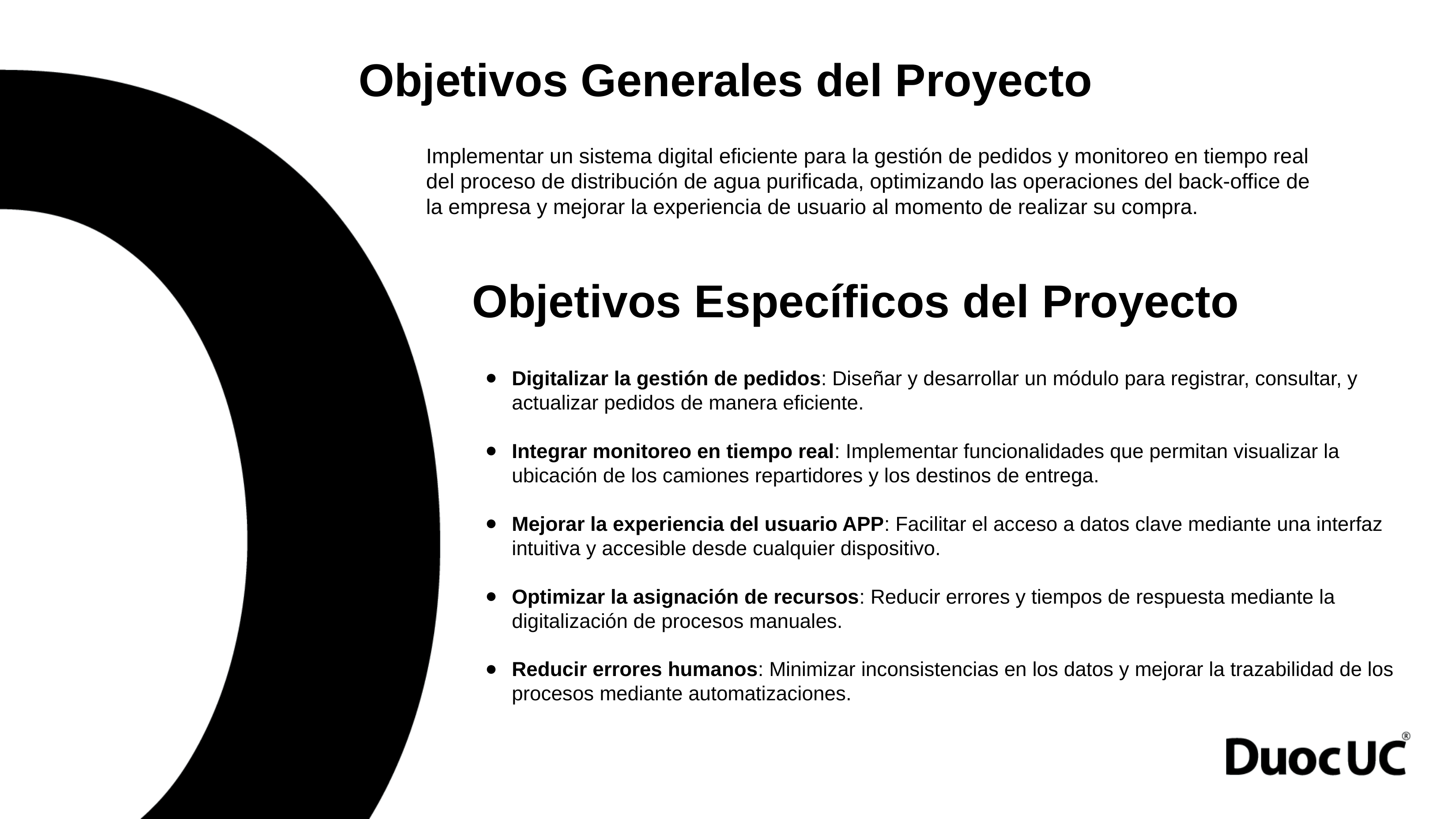

# Objetivos Generales del Proyecto

Implementar un sistema digital eficiente para la gestión de pedidos y monitoreo en tiempo real del proceso de distribución de agua purificada, optimizando las operaciones del back-office de la empresa y mejorar la experiencia de usuario al momento de realizar su compra.

Objetivos Específicos del Proyecto

Digitalizar la gestión de pedidos: Diseñar y desarrollar un módulo para registrar, consultar, y actualizar pedidos de manera eficiente.

Integrar monitoreo en tiempo real: Implementar funcionalidades que permitan visualizar la ubicación de los camiones repartidores y los destinos de entrega.

Mejorar la experiencia del usuario APP: Facilitar el acceso a datos clave mediante una interfaz intuitiva y accesible desde cualquier dispositivo.

Optimizar la asignación de recursos: Reducir errores y tiempos de respuesta mediante la digitalización de procesos manuales.

Reducir errores humanos: Minimizar inconsistencias en los datos y mejorar la trazabilidad de los procesos mediante automatizaciones.